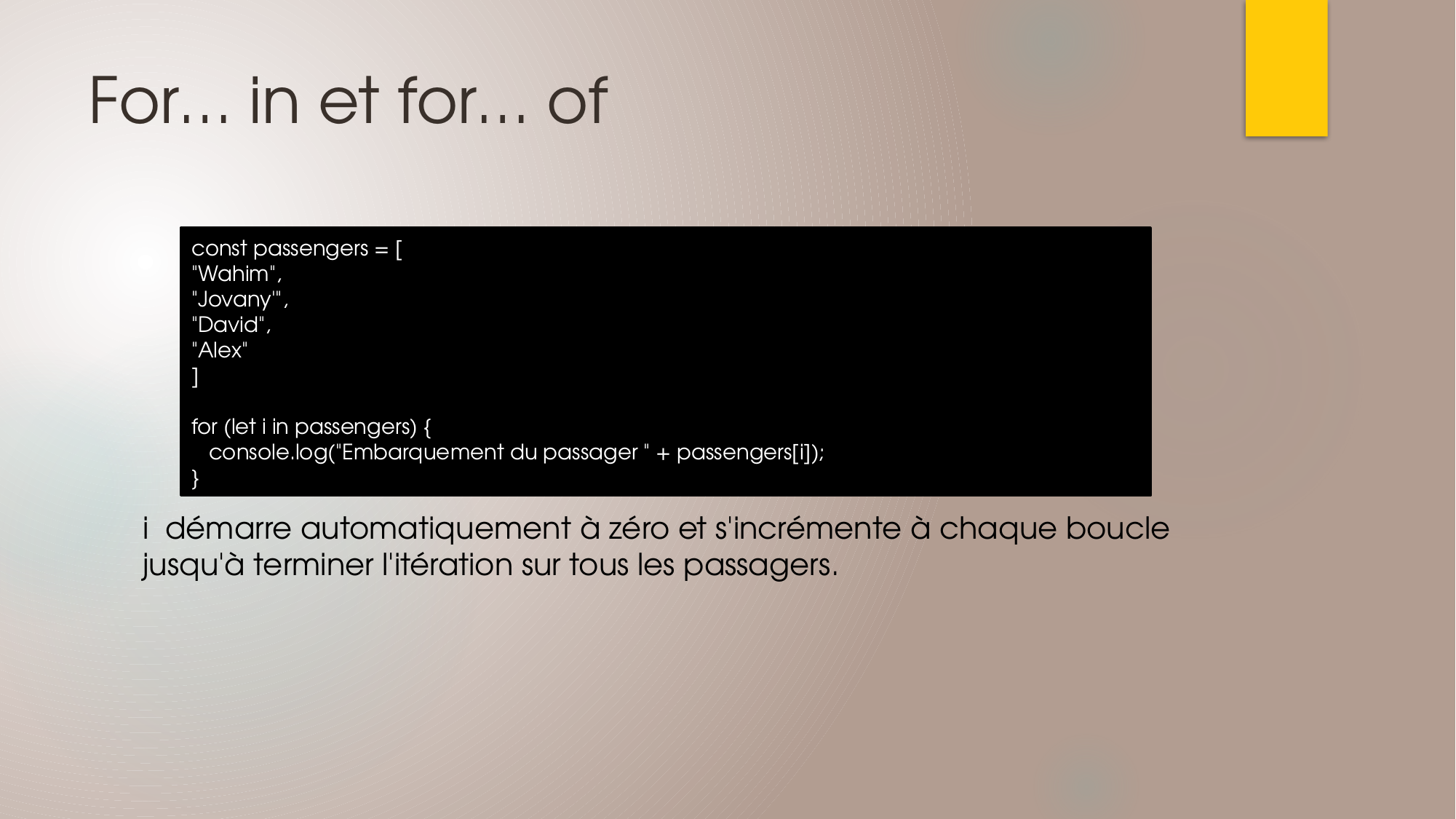

# For… in et for… of
const passengers = [
"Wahim",
"Jovany'",
"David",
"Alex"
]

for (let i in passengers) {
   console.log("Embarquement du passager " + passengers[i]);
}

i  démarre automatiquement à zéro et s'incrémente à chaque boucle jusqu'à terminer l'itération sur tous les passagers.